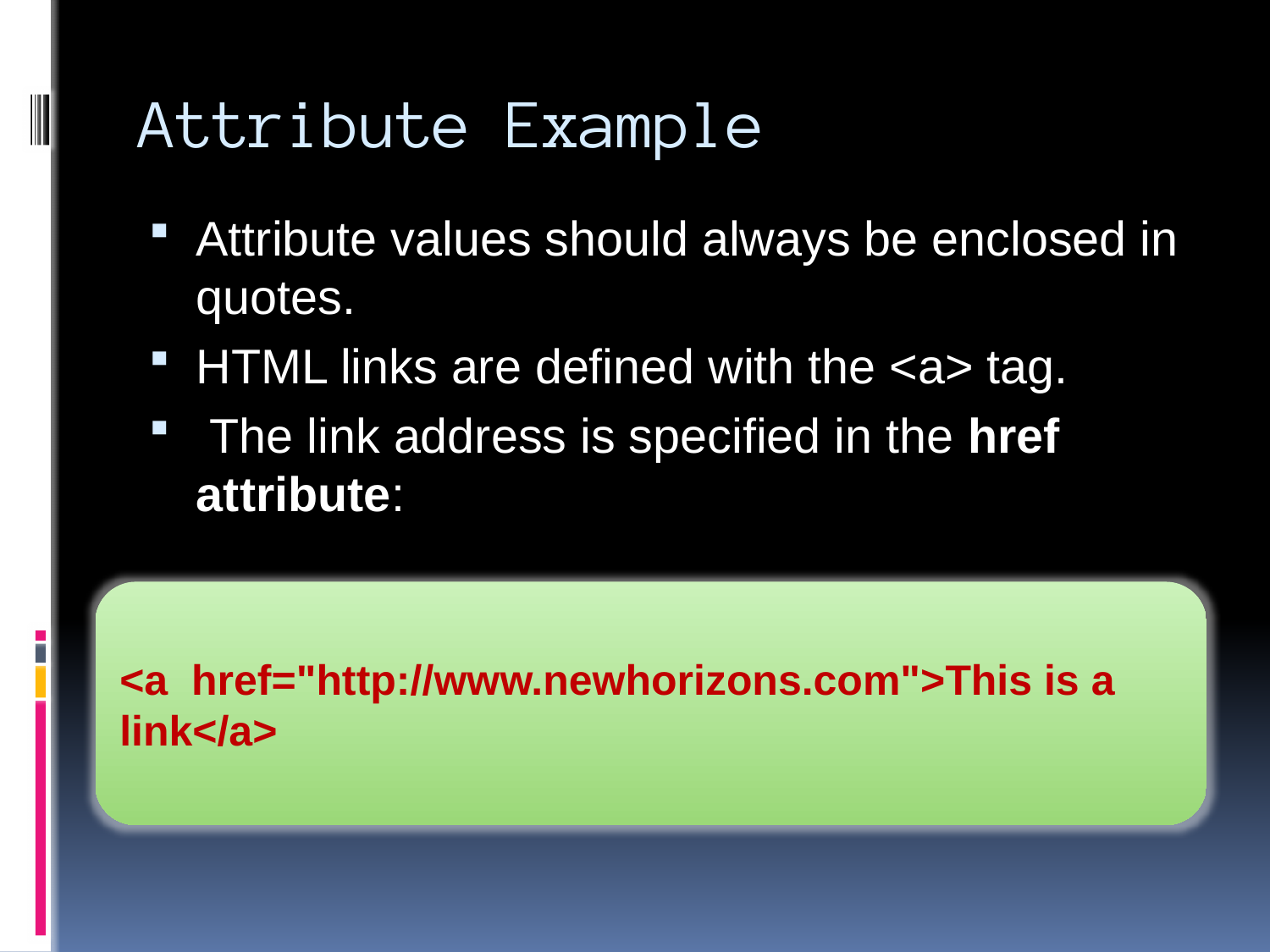

# Attribute Example
Attribute values should always be enclosed in quotes.
HTML links are defined with the <a> tag.
 The link address is specified in the href attribute:
<a  href="http://www.newhorizons.com">This is a link</a>